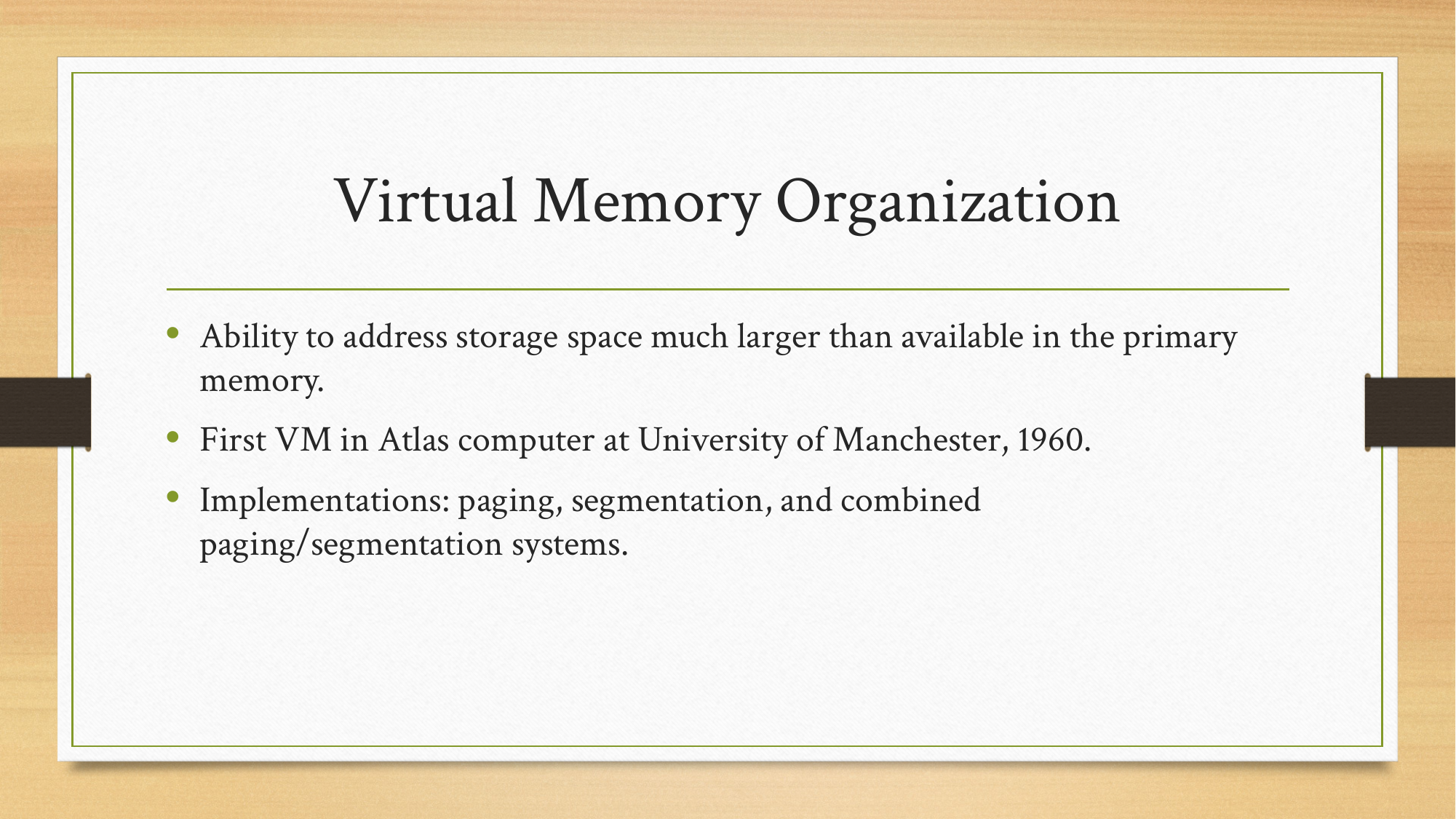

# Virtual Memory Organization
Ability to address storage space much larger than available in the primary memory.
First VM in Atlas computer at University of Manchester, 1960.
Implementations: paging, segmentation, and combined paging/segmentation systems.